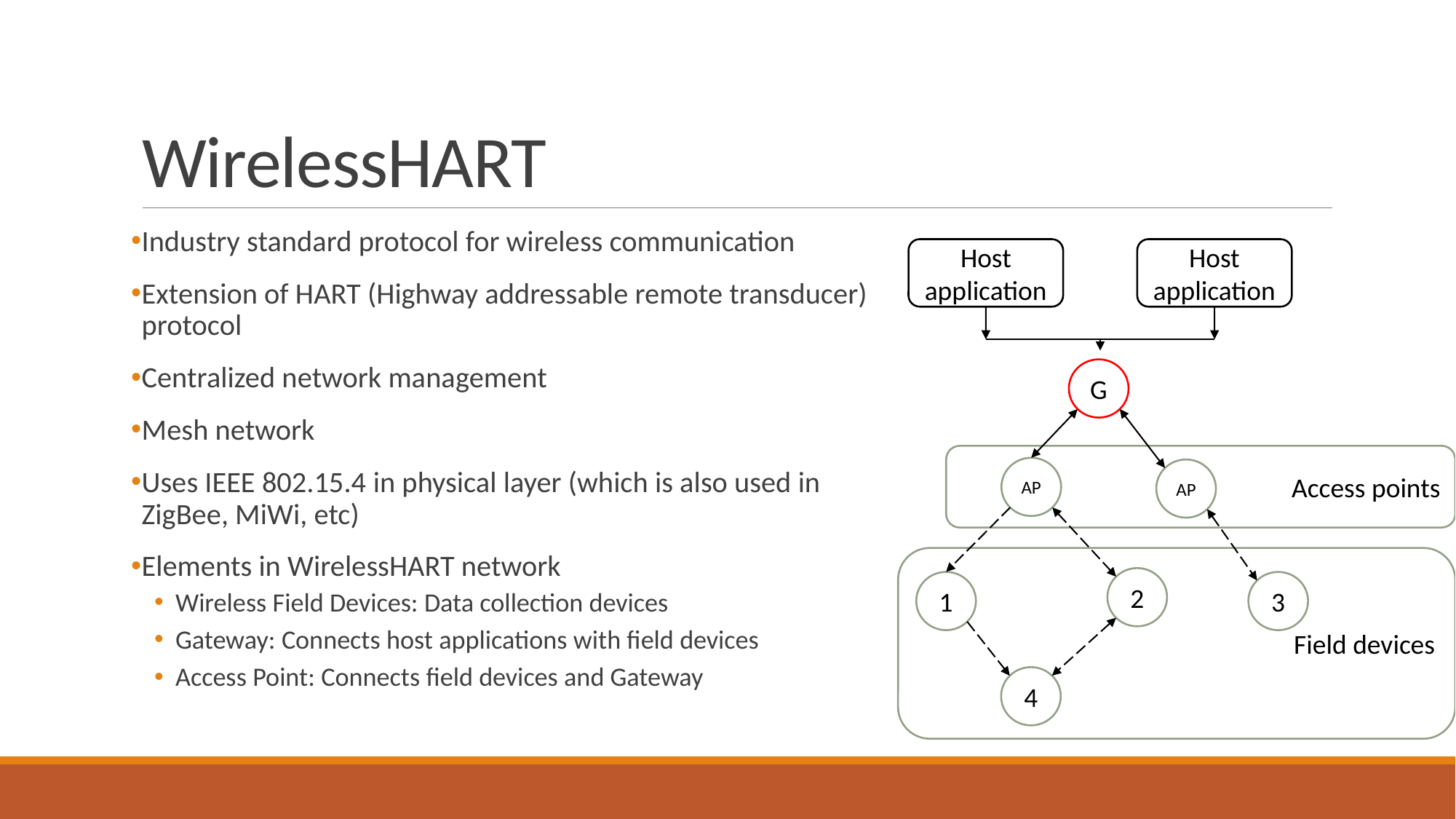

# WirelessHART
Industry standard protocol for wireless communication
Extension of HART (Highway addressable remote transducer) protocol
Centralized network management
Mesh network
Uses IEEE 802.15.4 in physical layer (which is also used in ZigBee, MiWi, etc)
Elements in WirelessHART network
Wireless Field Devices: Data collection devices
Gateway: Connects host applications with field devices
Access Point: Connects field devices and Gateway
Host application
Host application
G
Access points
AP
AP
Field devices
2
1
3
4